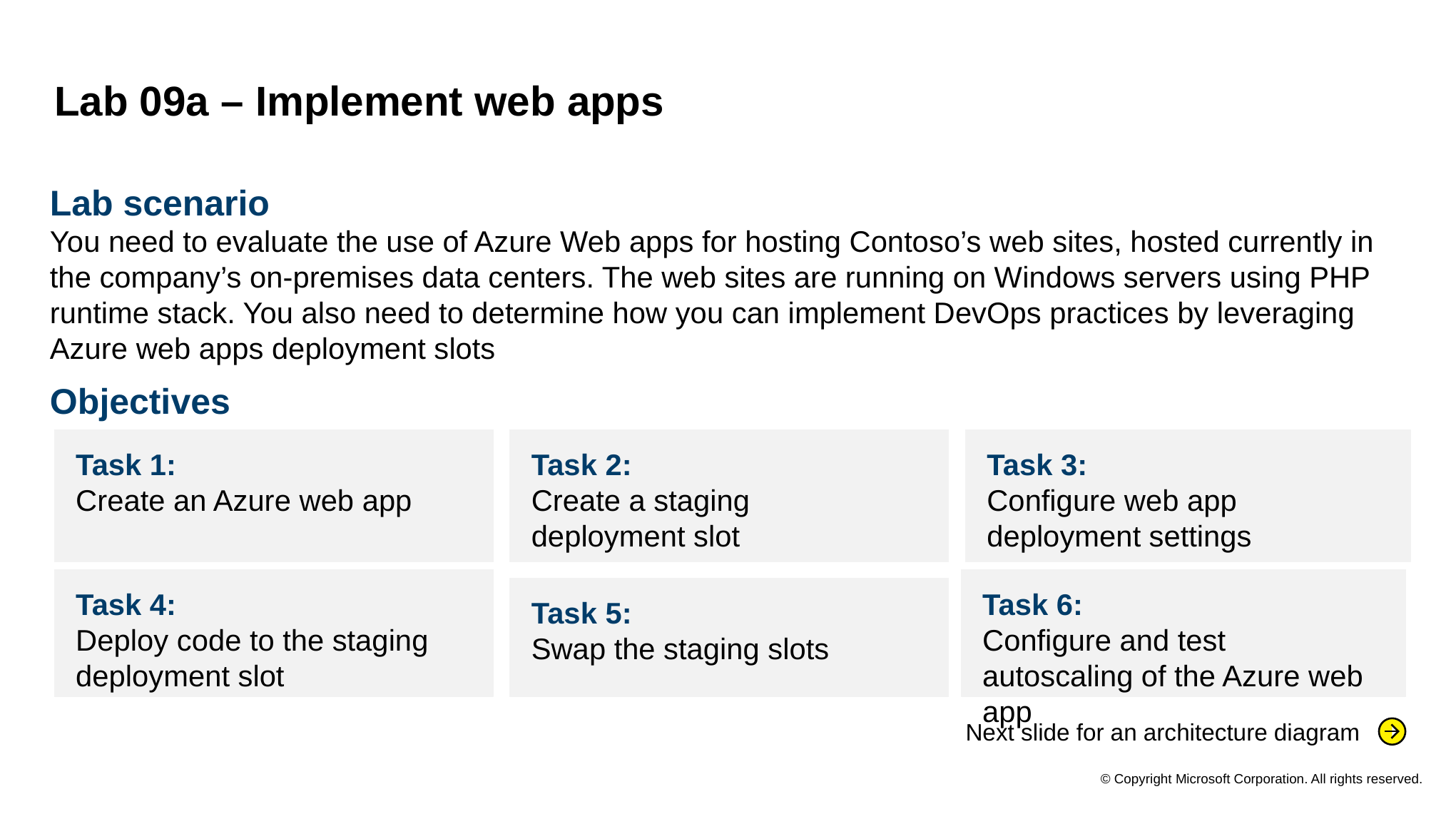

# Lab 09a – Implement web apps
Lab scenario
You need to evaluate the use of Azure Web apps for hosting Contoso’s web sites, hosted currently in the company’s on-premises data centers. The web sites are running on Windows servers using PHP runtime stack. You also need to determine how you can implement DevOps practices by leveraging Azure web apps deployment slots
Objectives
Task 1:
Create an Azure web app
Task 2:
Create a staging
deployment slot
Task 3:
Configure web app deployment settings
Task 4:
Deploy code to the staging deployment slot
Task 6:
Configure and test autoscaling of the Azure web app
Task 5:
Swap the staging slots
Next slide for an architecture diagram